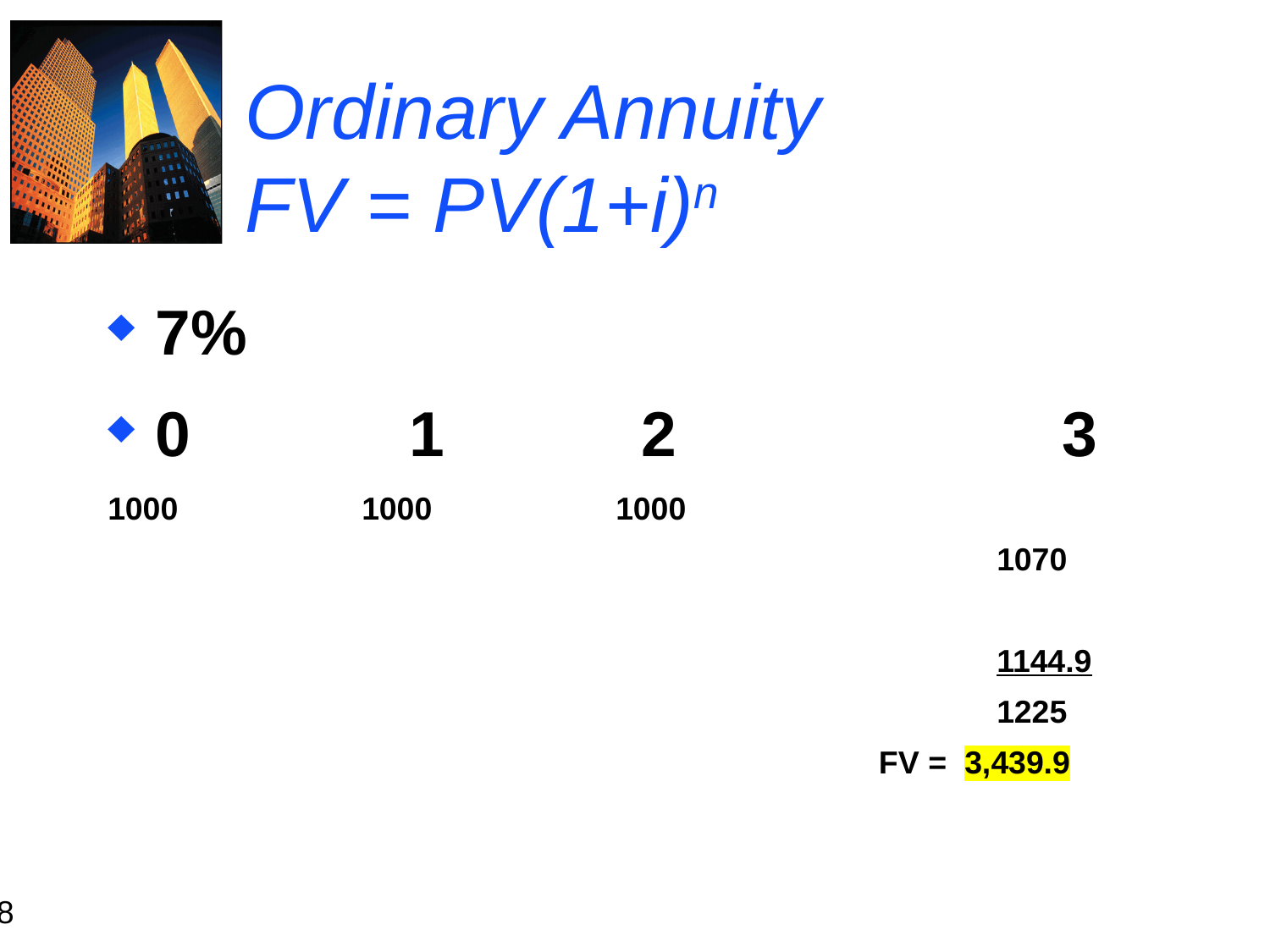

# Ordinary Annuity FV = PV(1+i)n
7%
0		1	      2			 3
1000		1000		1000
							1070

							1144.9
						    	1225
						 FV =  3,439.9